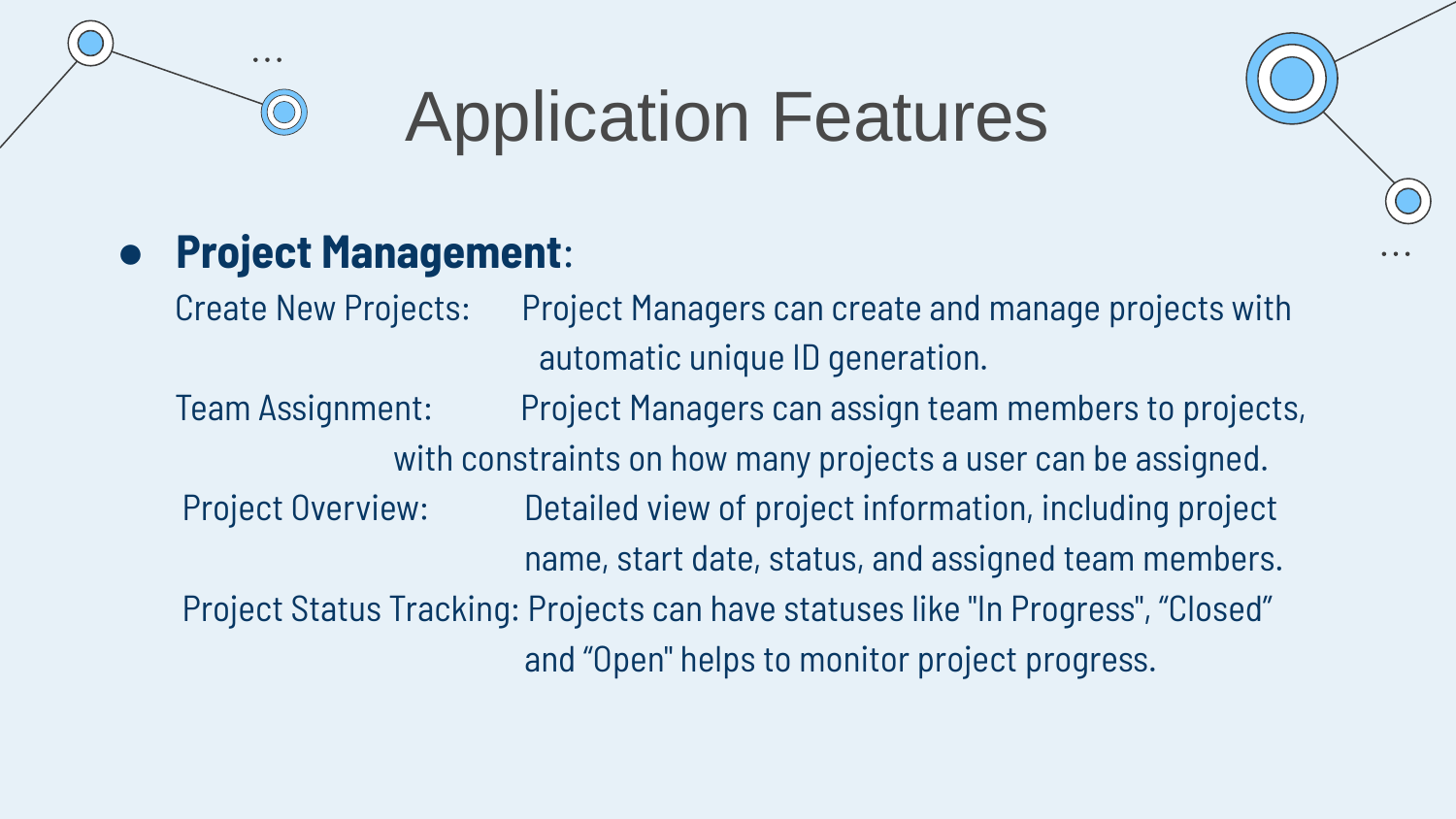

# Application Features
Project Management:
        Create New Projects:       Project Managers can create and manage projects with
		                  automatic unique ID generation.
        Team Assignment:            Project Managers can assign team members to projects,
                   	                  with constraints on how many projects a user can be assigned.
         Project Overview:             Detailed view of project information, including project
                                                        name, start date, status, and assigned team members.
         Project Status Tracking: Projects can have statuses like "In Progress", “Closed”
                                                        and “Open" helps to monitor project progress.